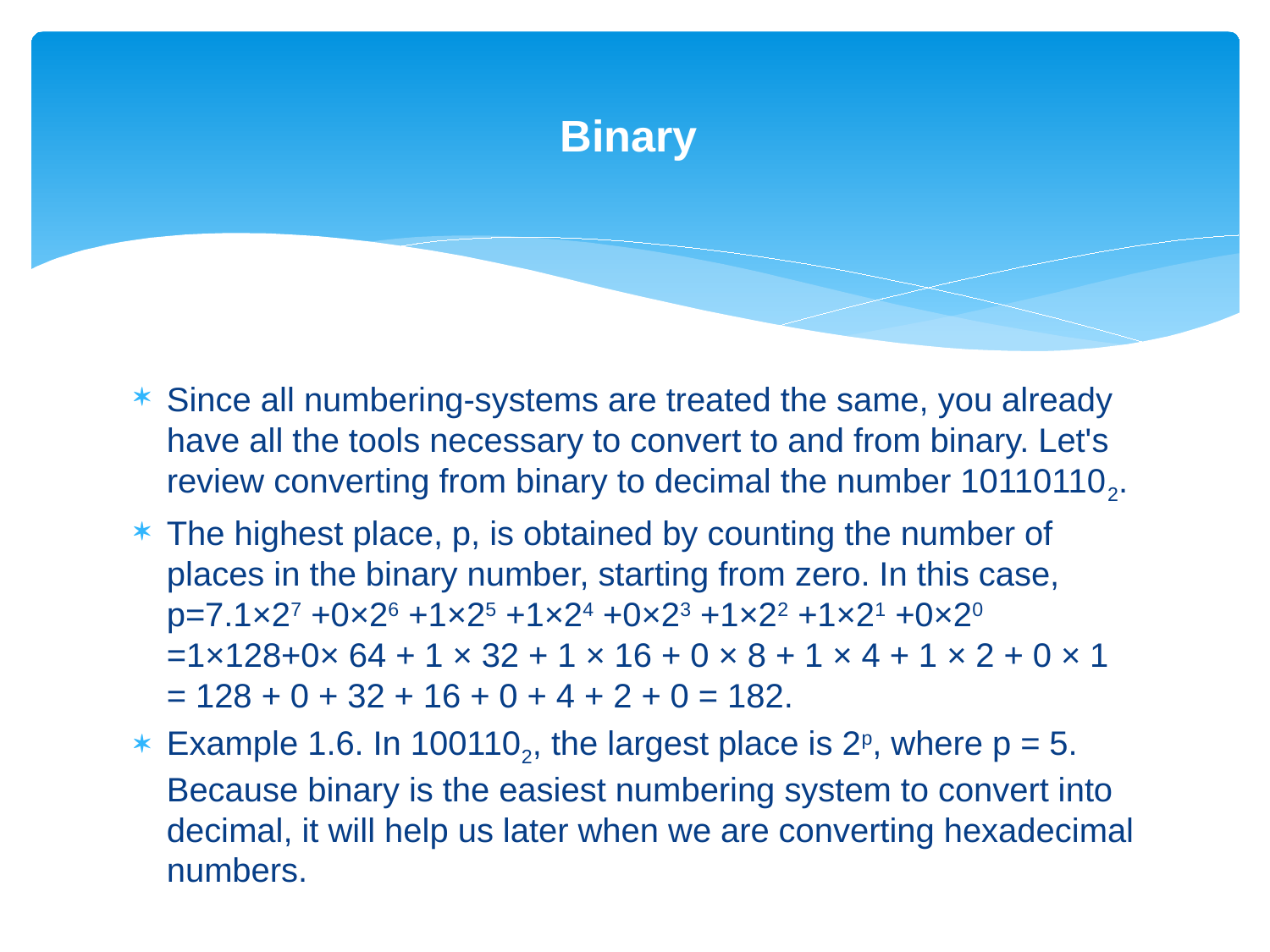

# Binary
Since all numbering-systems are treated the same, you already have all the tools necessary to convert to and from binary. Let's review converting from binary to decimal the number 101101102.
The highest place, p, is obtained by counting the number of places in the binary number, starting from zero. In this case, p=7.1×27 +0×26 +1×25 +1×24 +0×23 +1×22 +1×21 +0×20 =1×128+0× 64 + 1 × 32 + 1 × 16 + 0 × 8 + 1 × 4 + 1 × 2 + 0 × 1 = 128 + 0 + 32 + 16 + 0 + 4 + 2 + 0 = 182.
Example 1.6. In 1001102, the largest place is 2p, where p = 5. Because binary is the easiest numbering system to convert into decimal, it will help us later when we are converting hexadecimal numbers.